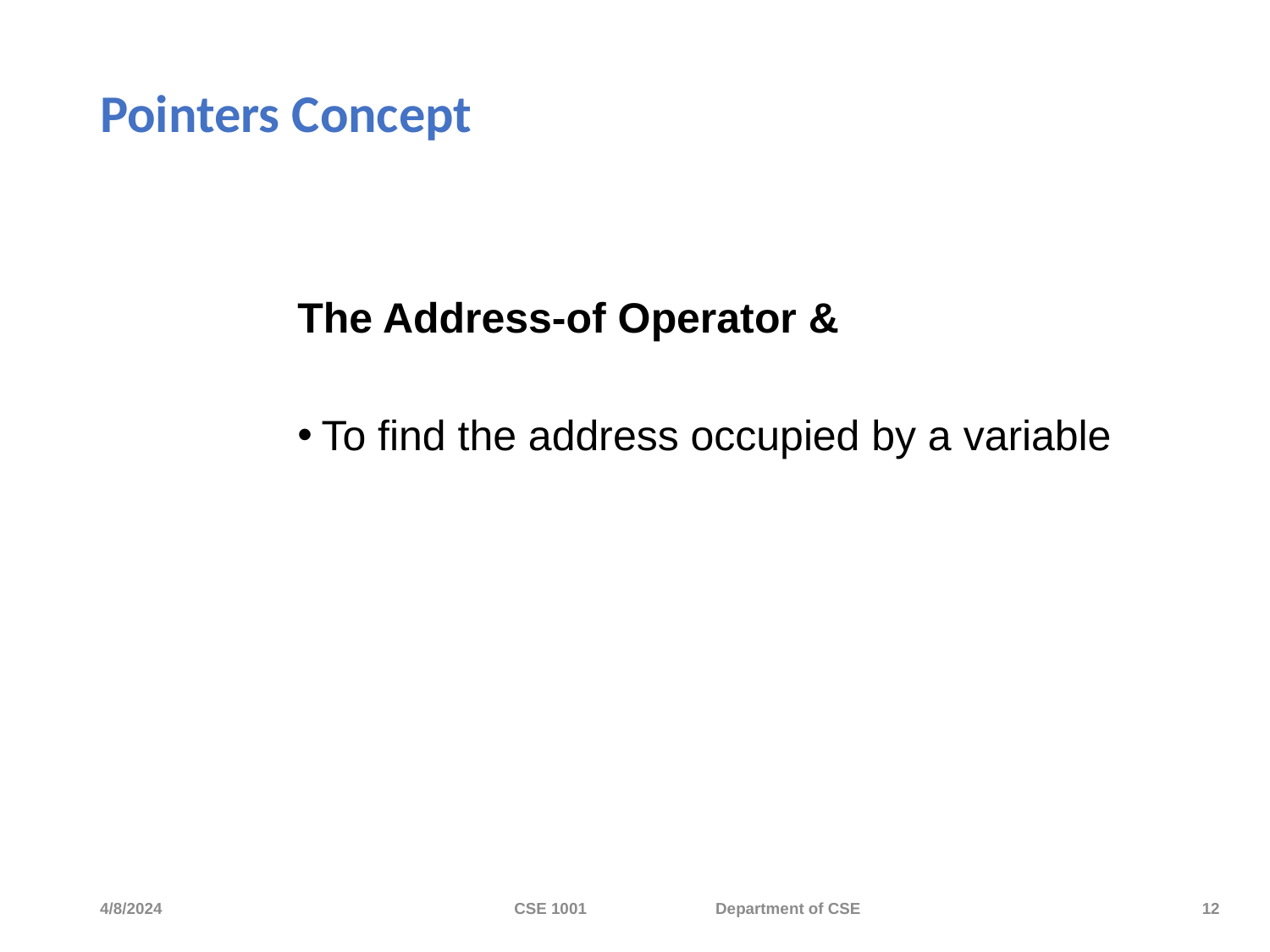

# Pointers Concept

The Address-of Operator &

To find the address occupied by a variable
4/8/2024
CSE 1001                             Department of CSE
12